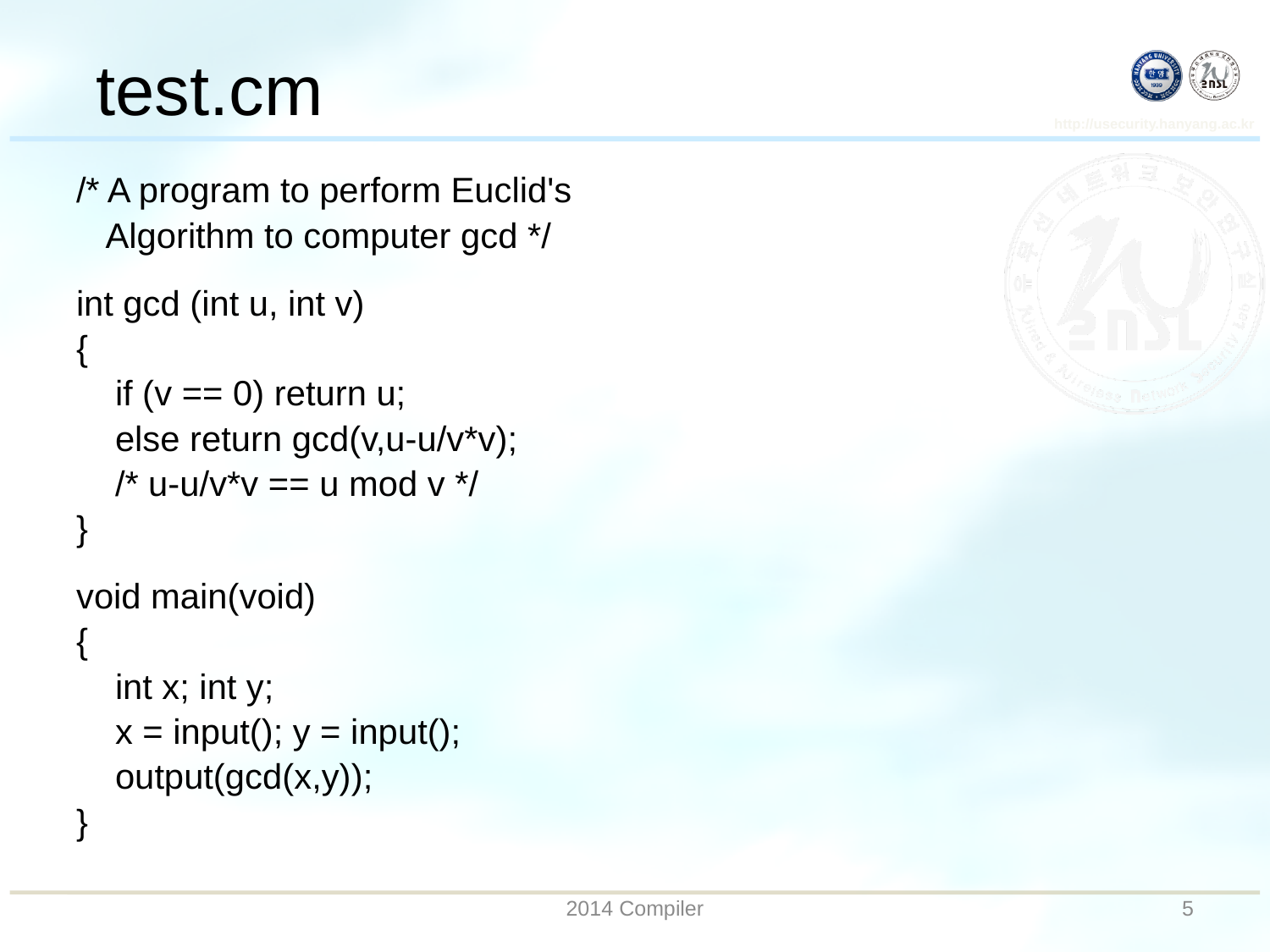

# test.cm
/* A program to perform Euclid's
   Algorithm to computer gcd */

int gcd (int u, int v)
{
    if (v == 0) return u;
    else return gcd(v,u-u/v*v);
    /* u-u/v*v == u mod v */
}

void main(void)
{
    int x; int y;
    x = input(); y = input();
    output(gcd(x,y));
}

2014 Compiler
5